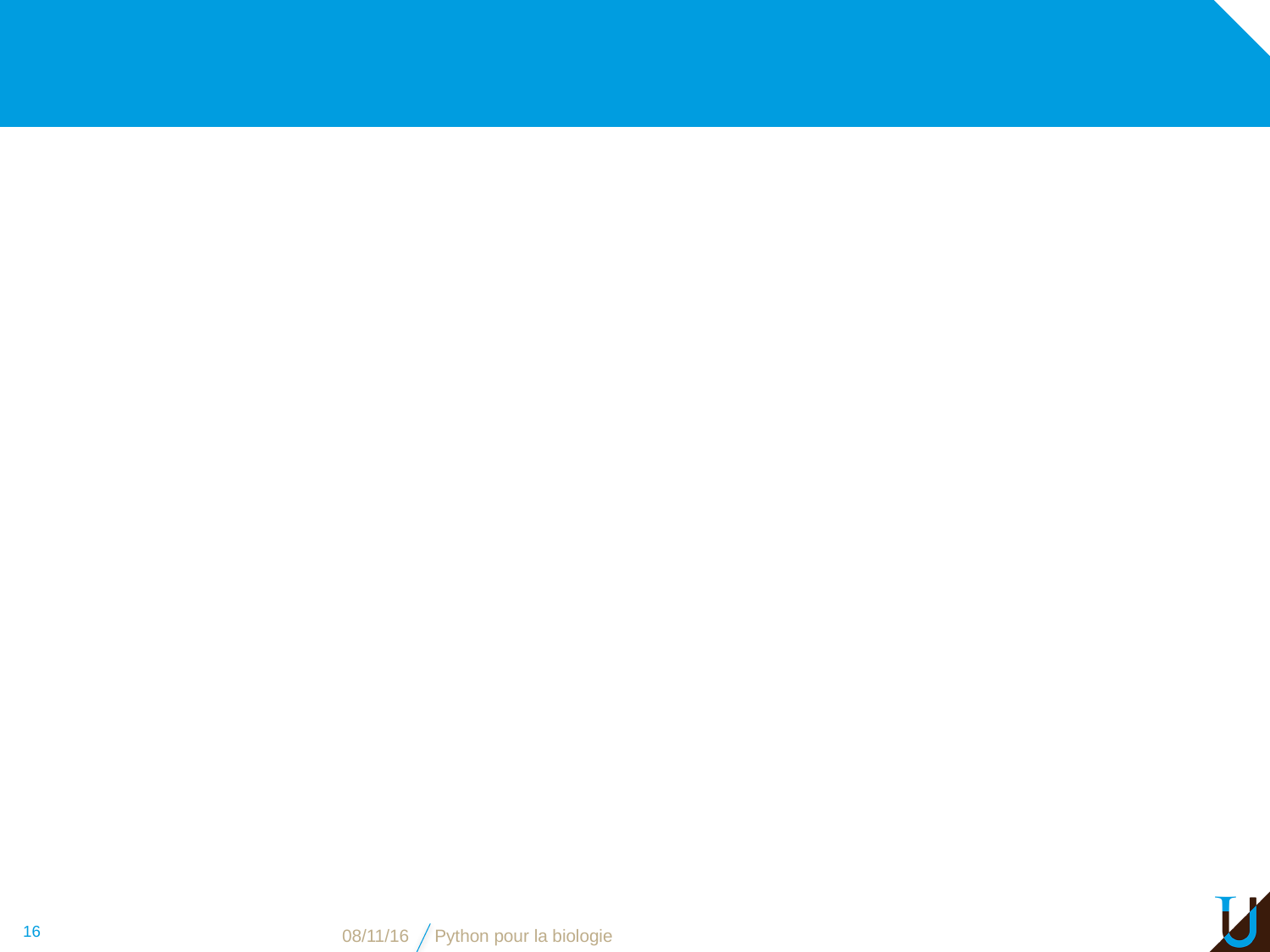

#

16
08/11/16
Python pour la biologie